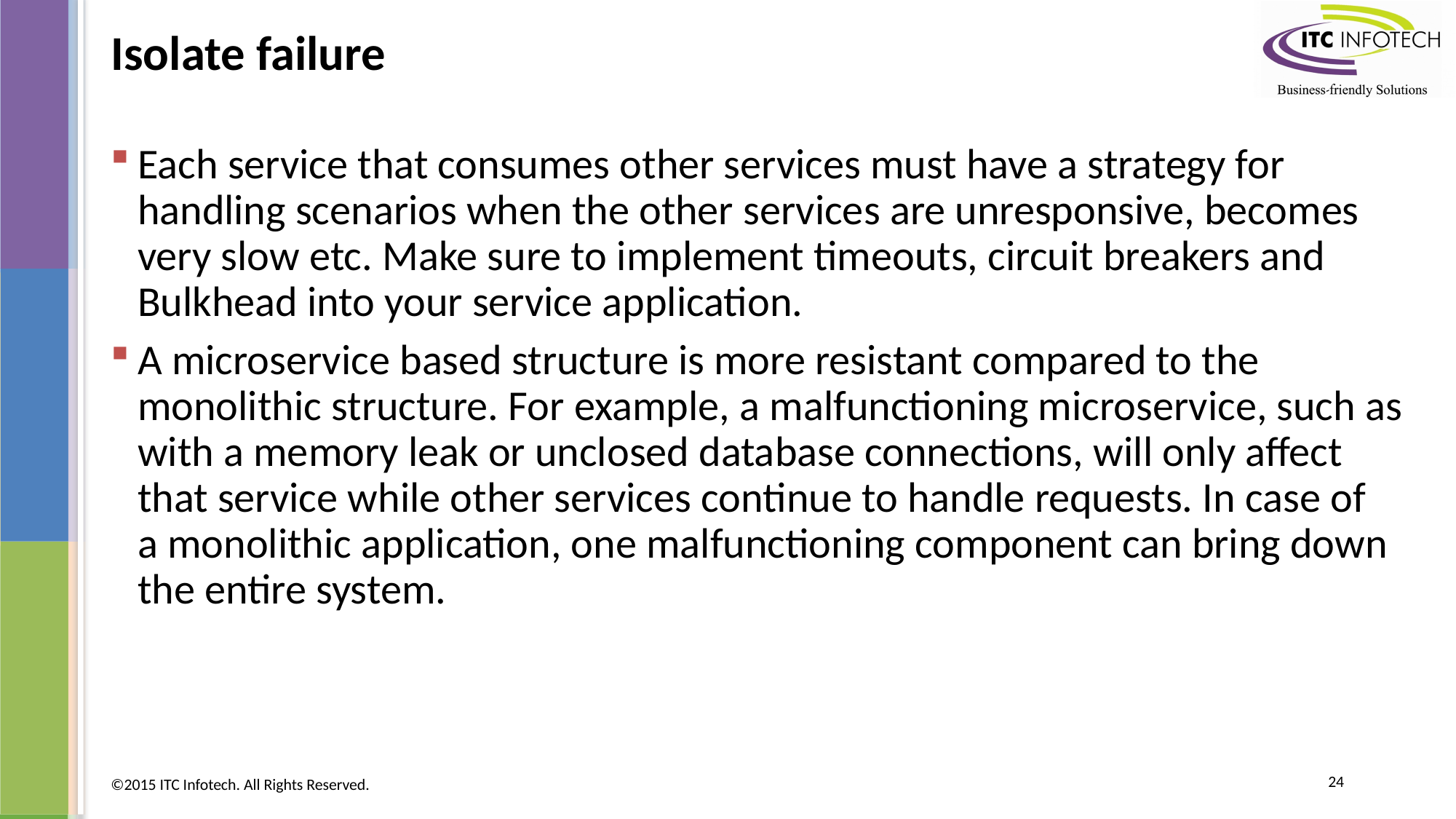

# Isolate failure
Each service that consumes other services must have a strategy for handling scenarios when the other services are unresponsive, becomes very slow etc. Make sure to implement timeouts, circuit breakers and Bulkhead into your service application.
A microservice based structure is more resistant compared to the monolithic structure. For example, a malfunctioning microservice, such as with a memory leak or unclosed database connections, will only affect that service while other services continue to handle requests. In case of a monolithic application, one malfunctioning component can bring down the entire system.
24
©2015 ITC Infotech. All Rights Reserved.